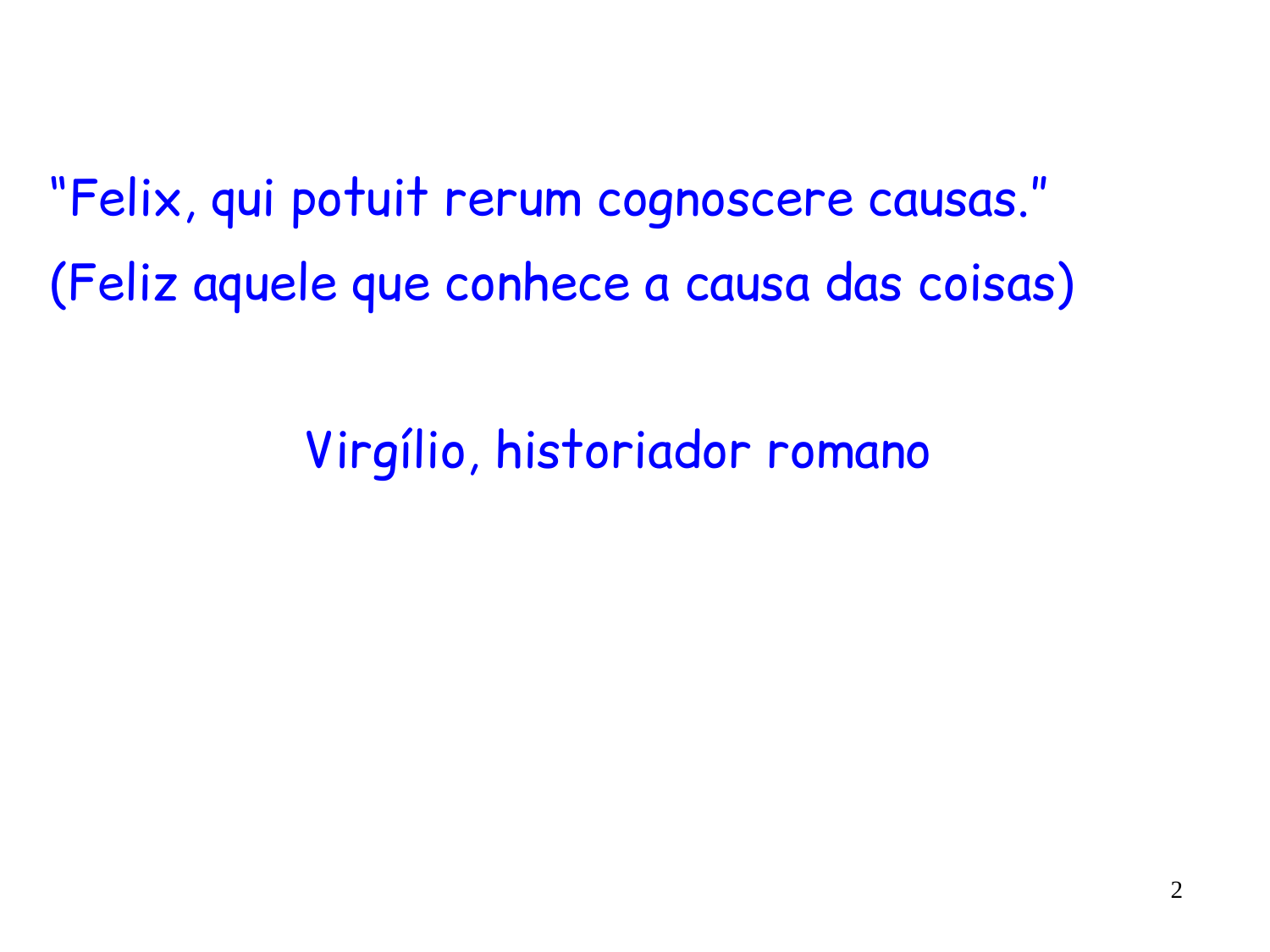

“Felix, qui potuit rerum cognoscere causas.”
(Feliz aquele que conhece a causa das coisas)

		Virgílio, historiador romano
2